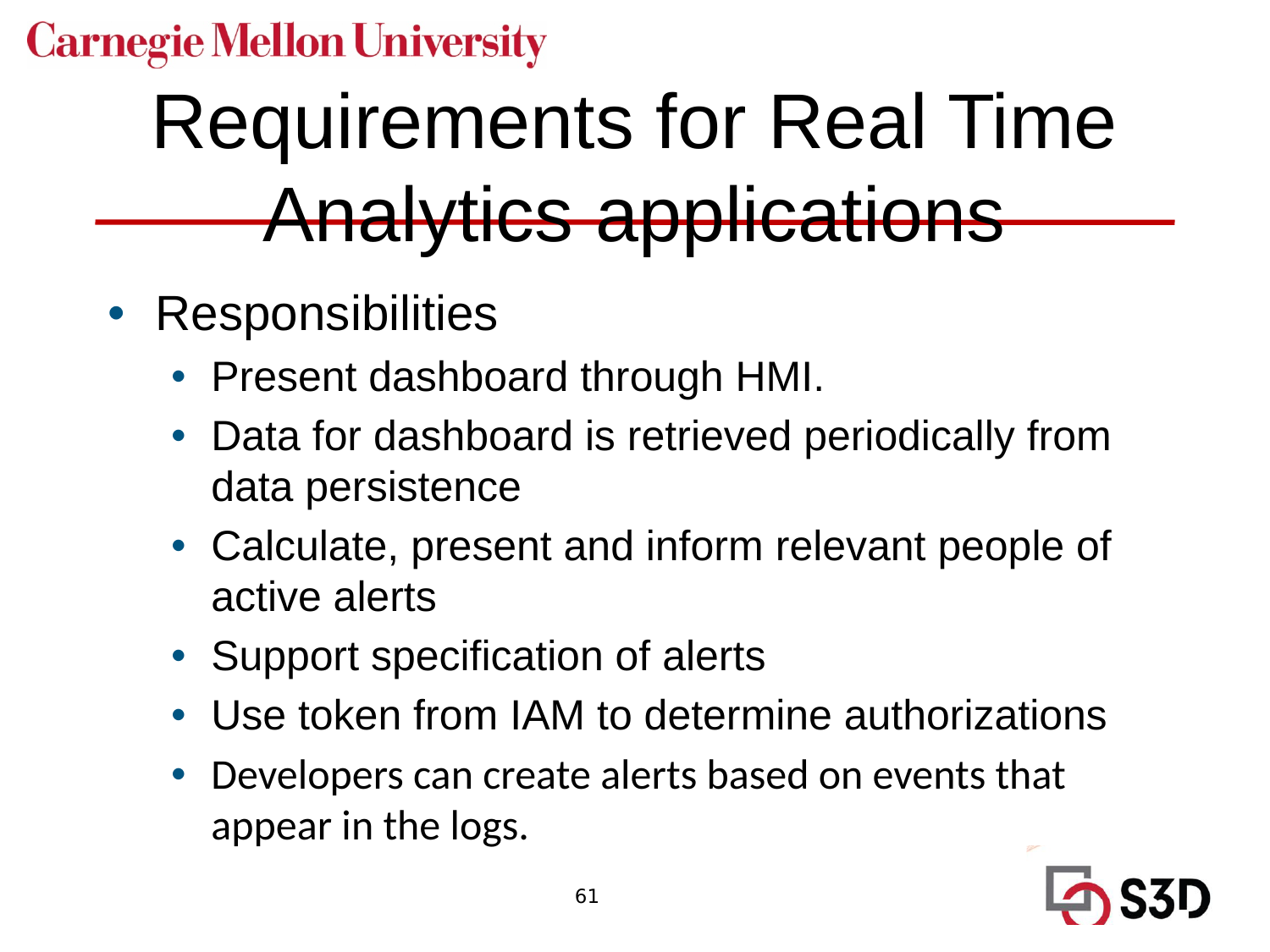

# Requirements for Real Time Analytics applications
Responsibilities
Present dashboard through HMI.
Data for dashboard is retrieved periodically from data persistence
Calculate, present and inform relevant people of active alerts
Support specification of alerts
Use token from IAM to determine authorizations
Developers can create alerts based on events that appear in the logs.